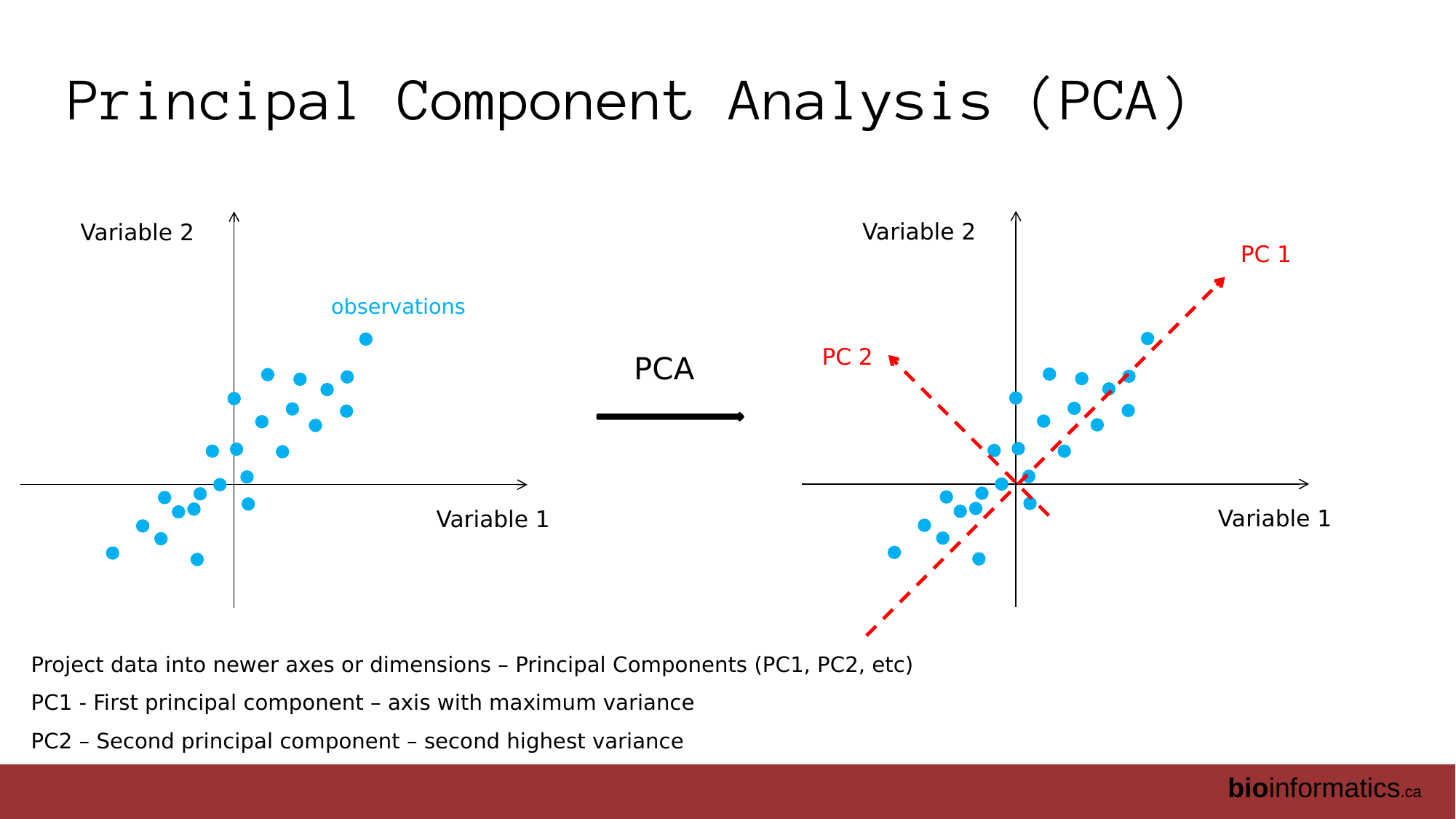

# Principal Component Analysis (PCA)
Variable 2
Variable 2
PC 1
observations
PC 2
PCA

Variable 1
Variable 1

Project data into newer axes or dimensions – Principal Components (PC1, PC2, etc)
PC1 - First principal component – axis with maximum variance
PC2 – Second principal component – second highest variance